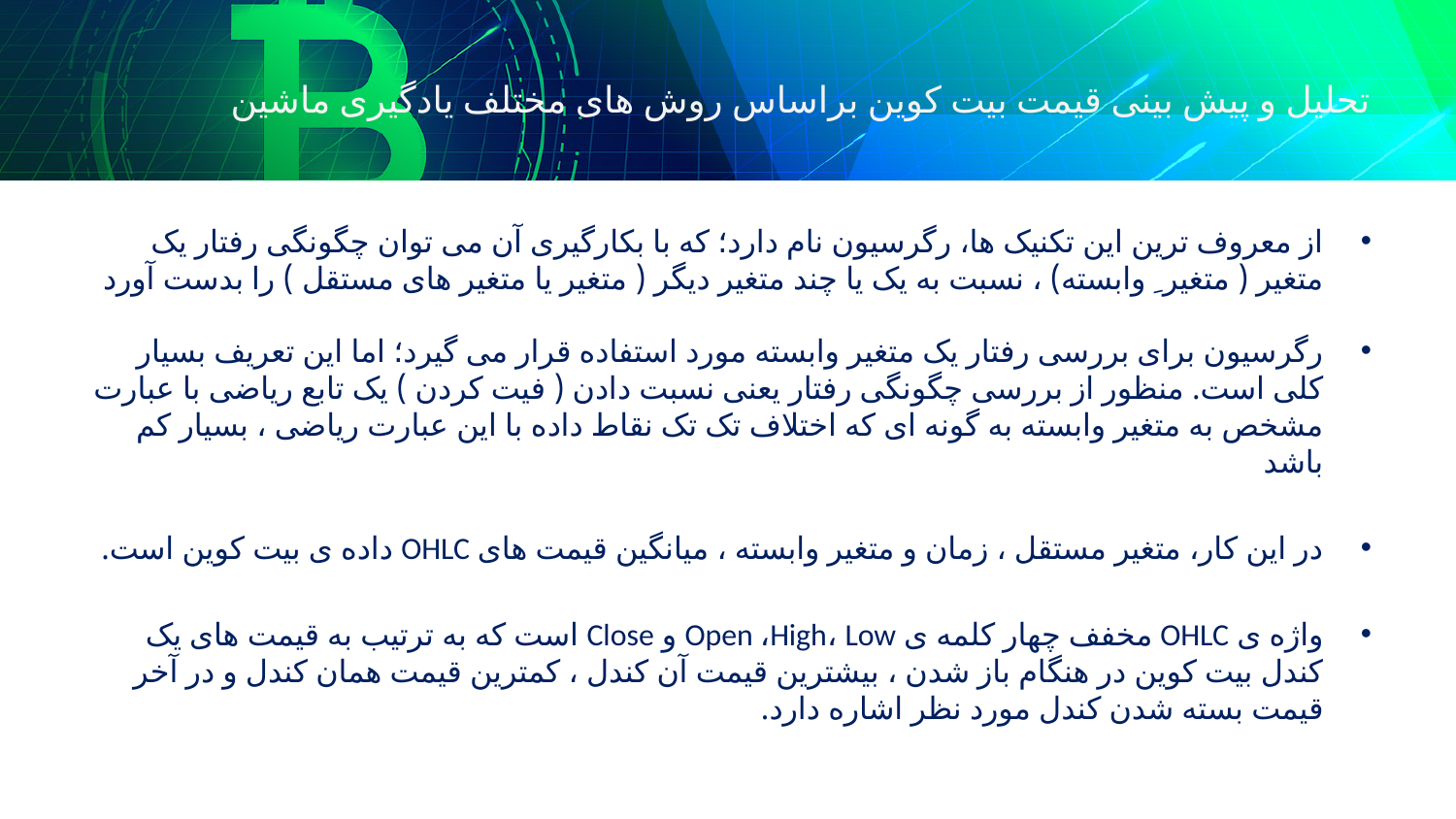

# تحلیل و پیش بینی قیمت بیت کوین براساس روش های مختلف یادگیری ماشین
از معروف ترین این تکنیک ھا، رگرسیون نام دارد؛ که با بکارگیری آن می توان چگونگی رفتار یک متغیر ( متغیر ِ وابسته) ، نسبت به یک یا چند متغیر دیگر ( متغیر یا متغیر ھای مستقل ) را بدست آورد

رگرسیون برای بررسی رفتار یک متغیر وابسته مورد استفاده قرار می گیرد؛ اما این تعریف بسیار کلی است. منظور از بررسی چگونگی رفتار یعنی نسبت دادن ( فیت کردن ) یک تابع ریاضی با عبارت مشخص به متغیر وابسته به گونه ای که اختلاف تک تک نقاط داده با این عبارت ریاضی ، بسیار کم باشد

در این کار، متغیر مستقل ، زمان و متغیر وابسته ، میانگین قیمت های OHLC داده ی بیت کوین است.

واژه ی OHLC مخفف چھار کلمه ی Open ،High، Low و Close است که به ترتیب به قیمت ھای یک کندل بیت کوین در ھنگام باز شدن ، بیشترین قیمت آن کندل ، کمترین قیمت ھمان کندل و در آخر قیمت بسته شدن کندل مورد نظر اشاره دارد.